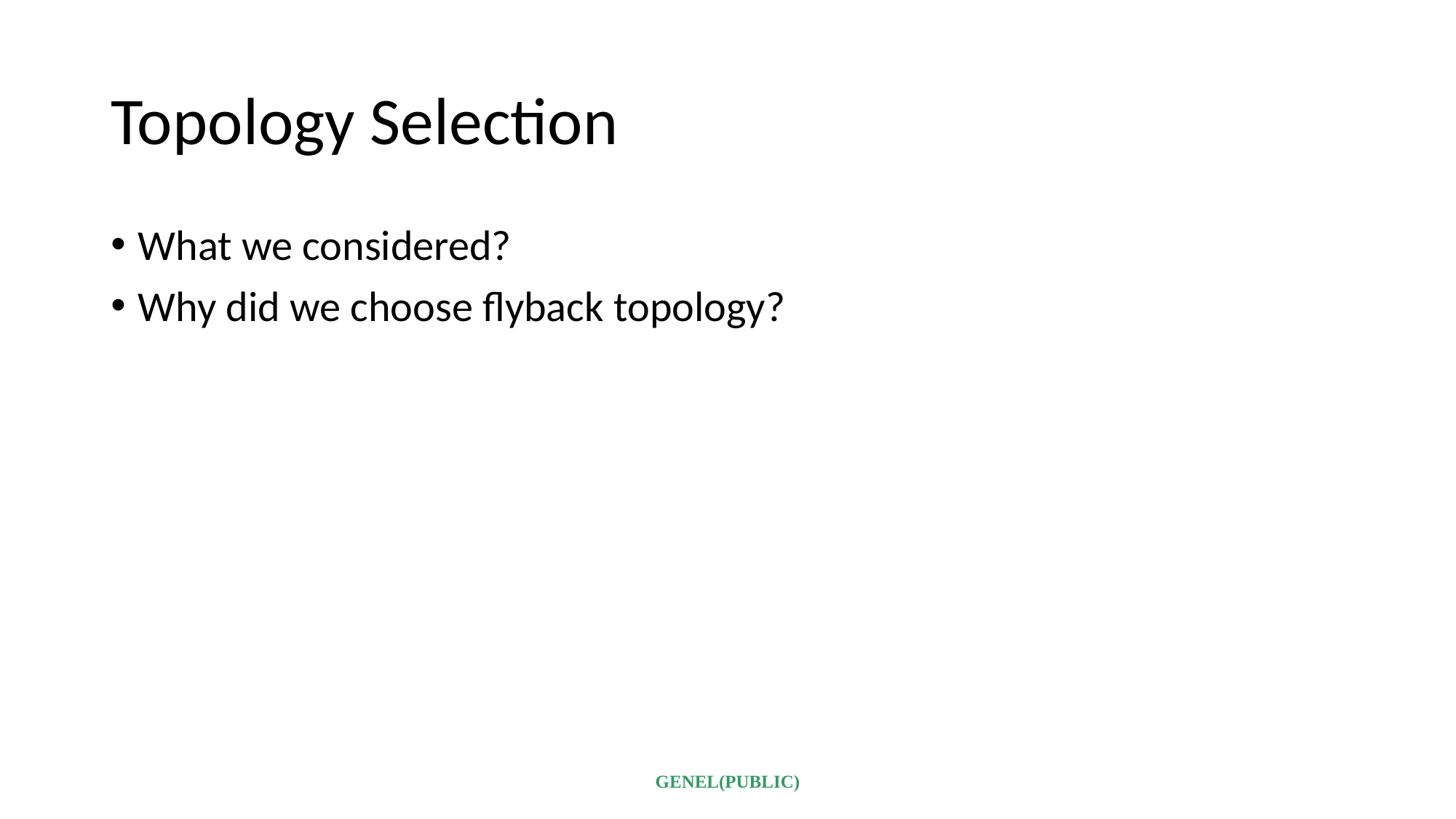

# Topology Selection
What we considered?
Why did we choose flyback topology?
GENEL(PUBLIC)